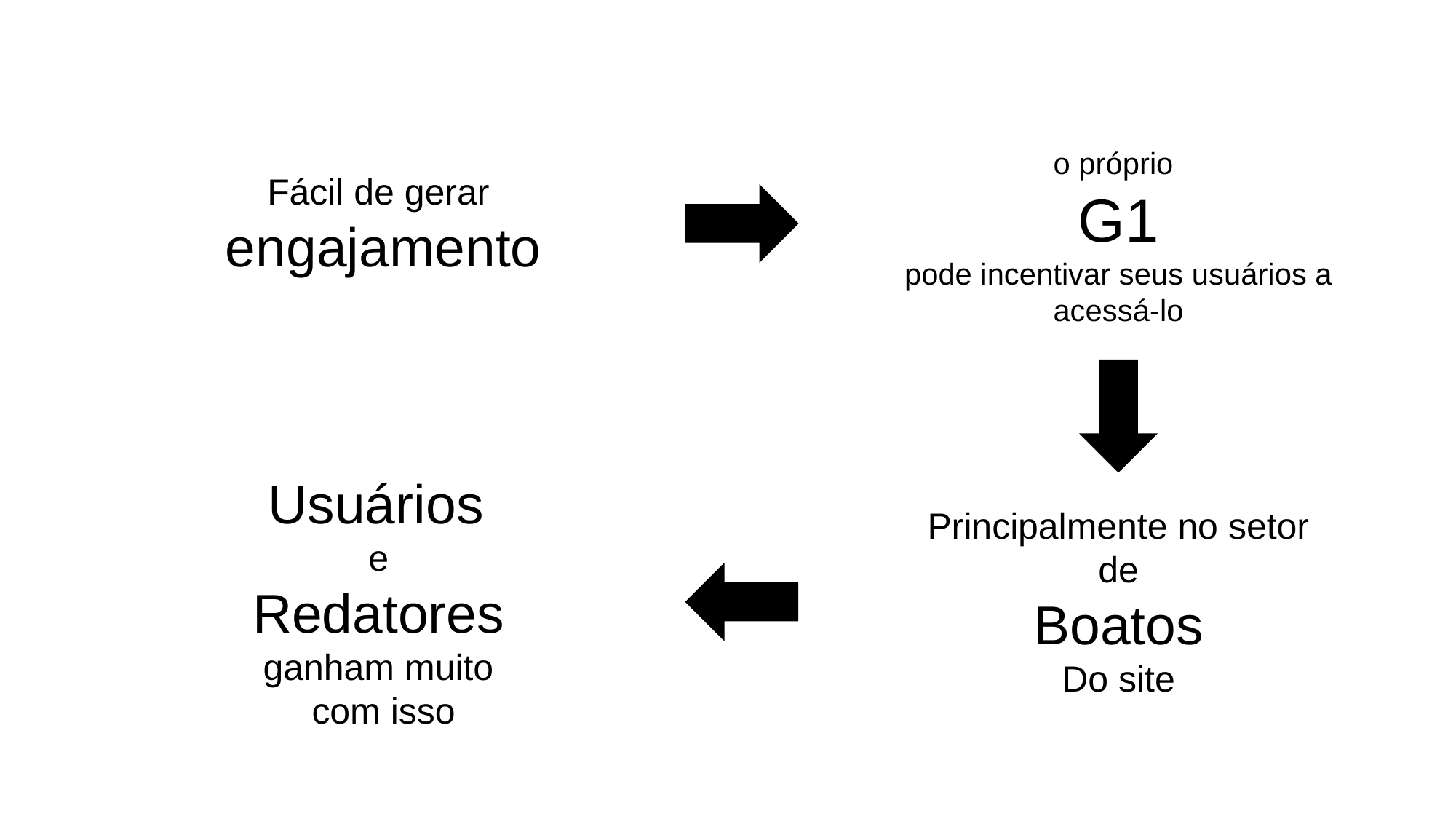

o próprio
G1
pode incentivar seus usuários a acessá-lo
Fácil de gerar
engajamento

Usuários
e
Redatores
ganham muito
com isso
Principalmente no setor
de
Boatos
Do site